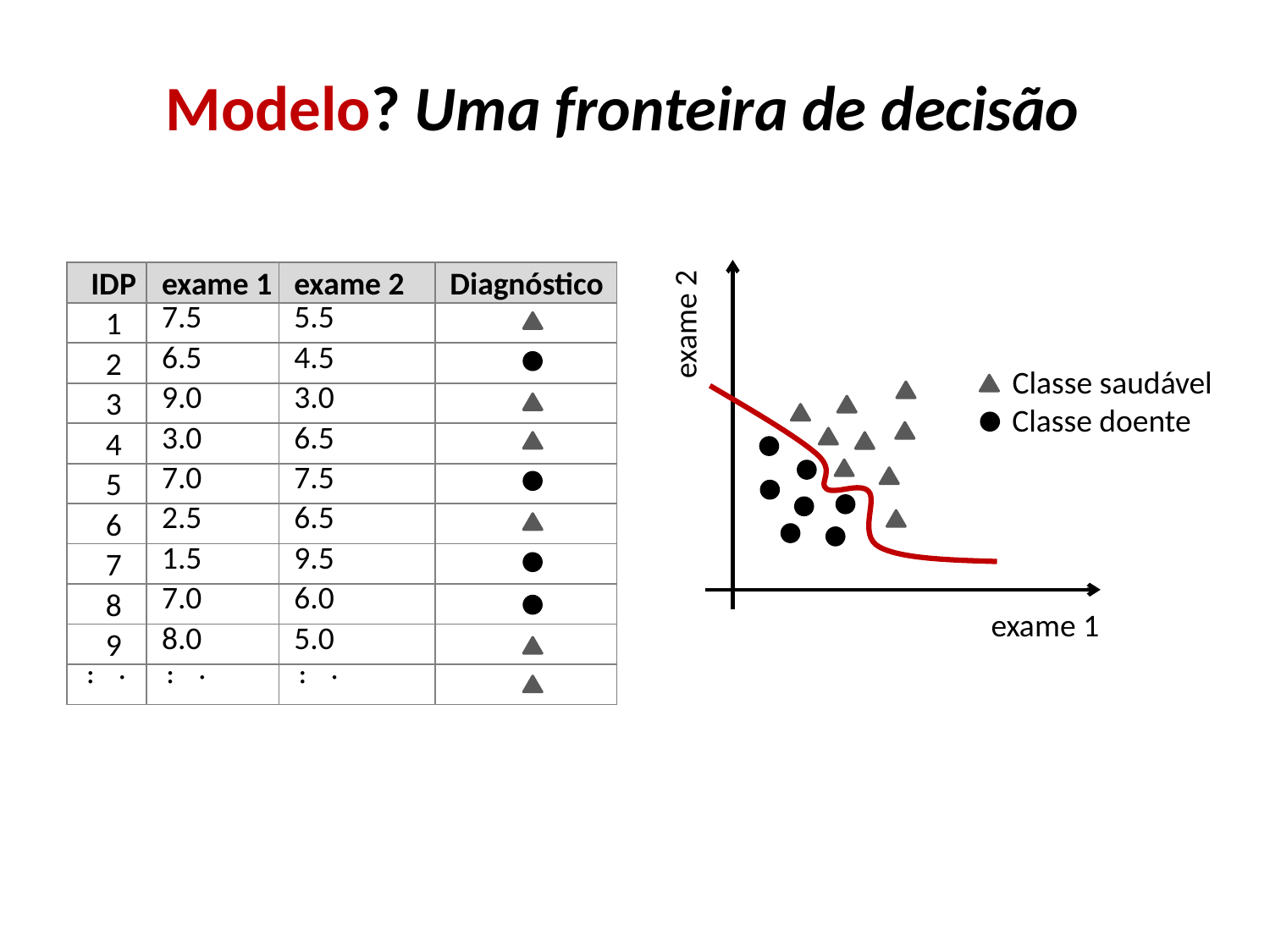

# Modelo? Uma fronteira de decisão
| IDP | exame 1 | exame 2 | Diagnóstico |
| --- | --- | --- | --- |
| 1 | 7.5 | 5.5 |  |
| 2 | 6.5 | 4.5 |  |
| 3 | 9.0 | 3.0 |  |
| 4 | 3.0 | 6.5 |  |
| 5 | 7.0 | 7.5 |  |
| 6 | 2.5 | 6.5 |  |
| 7 | 1.5 | 9.5 |  |
| 8 | 7.0 | 6.0 |  |
| 9 | 8.0 | 5.0 |  |
| ... | ... | ... |  |
 exame 2

Classe saudável

Classe doente

exame 1